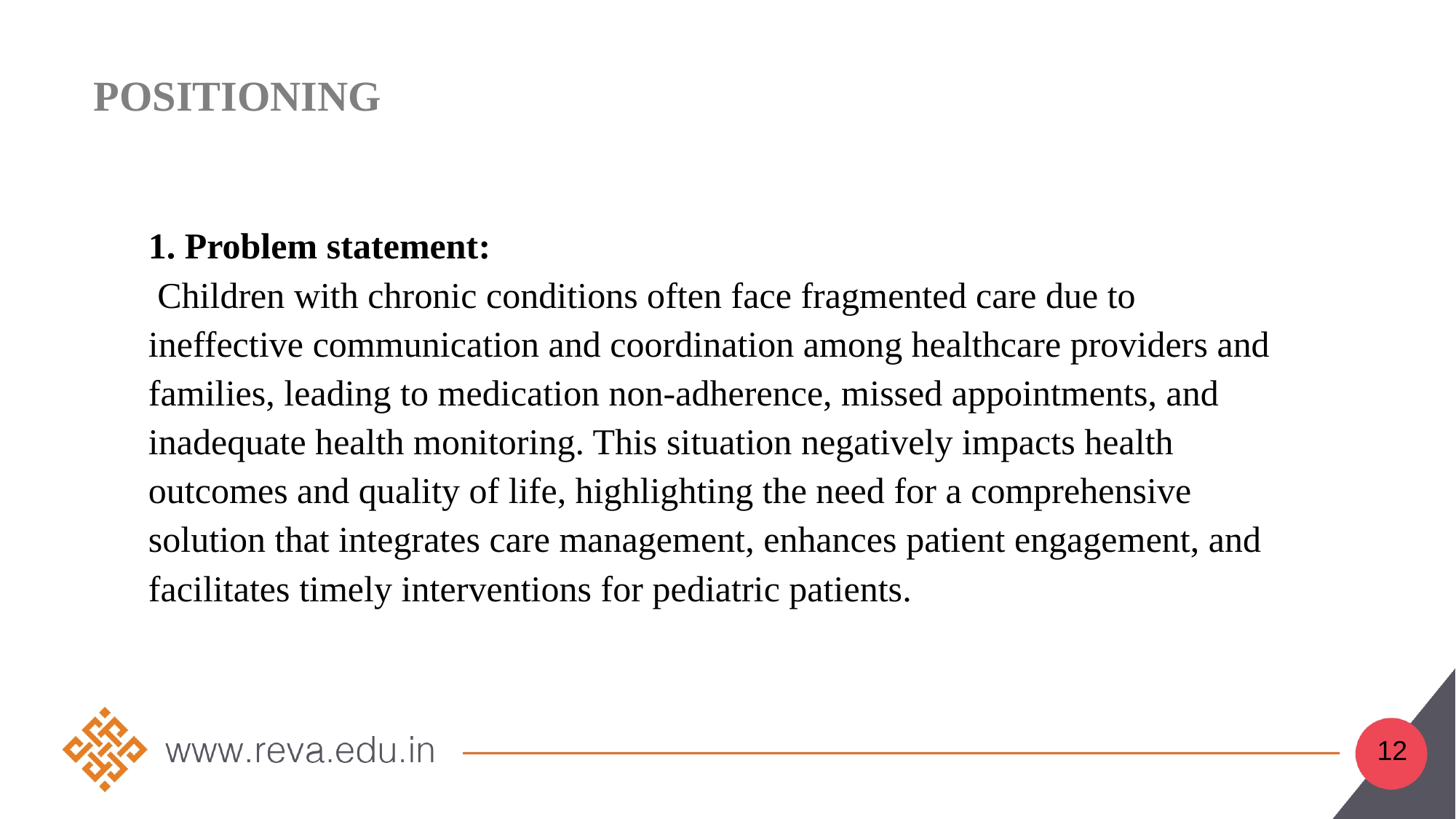

# Positioning
1. Problem statement:
 Children with chronic conditions often face fragmented care due to ineffective communication and coordination among healthcare providers and families, leading to medication non-adherence, missed appointments, and inadequate health monitoring. This situation negatively impacts health outcomes and quality of life, highlighting the need for a comprehensive solution that integrates care management, enhances patient engagement, and facilitates timely interventions for pediatric patients.

12